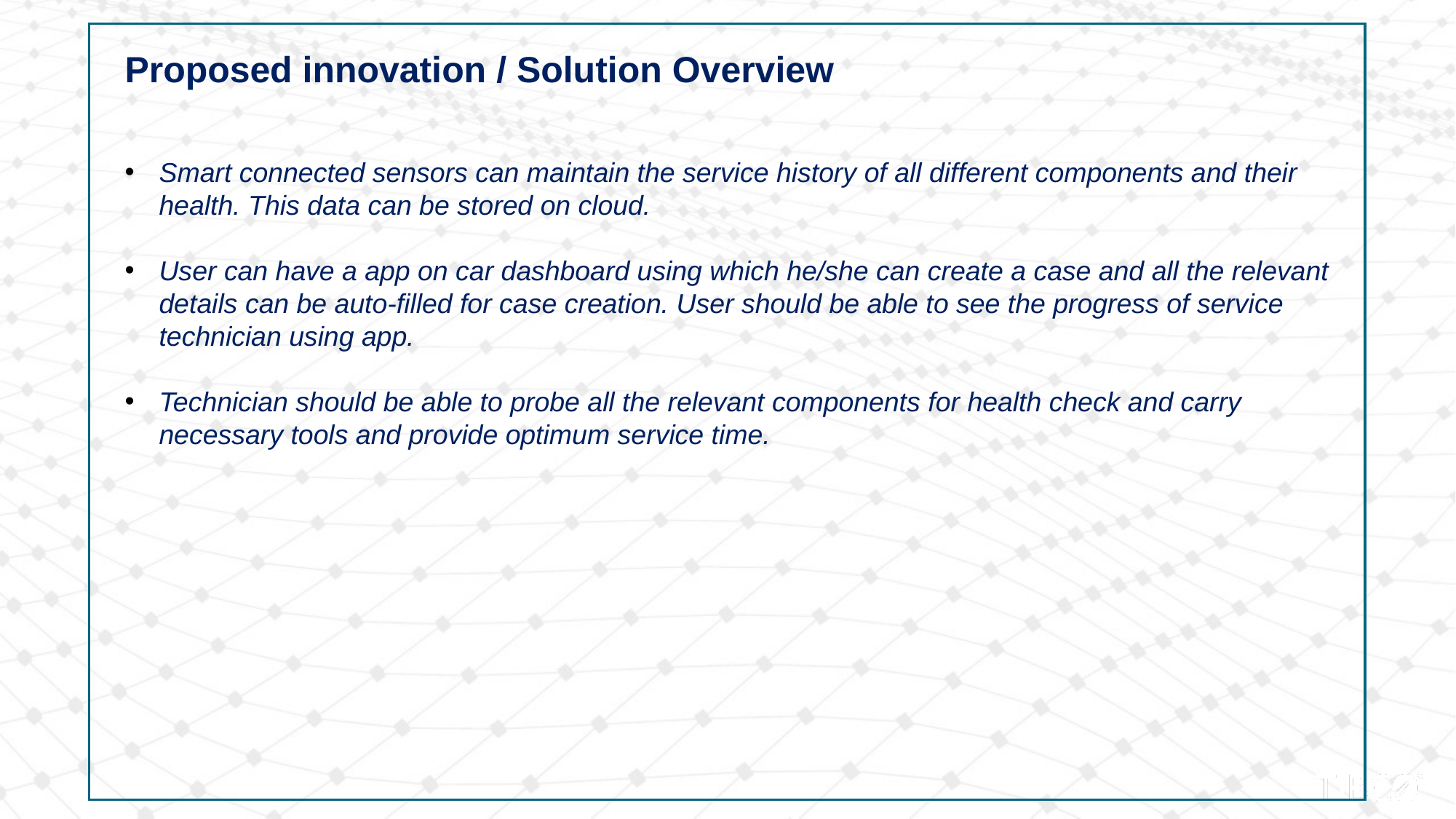

Proposed innovation / Solution Overview

Smart connected sensors can maintain the service history of all different components and their health. This data can be stored on cloud.

User can have a app on car dashboard using which he/she can create a case and all the relevant details can be auto-filled for case creation. User should be able to see the progress of service technician using app.

Technician should be able to probe all the relevant components for health check and carry necessary tools and provide optimum service time.